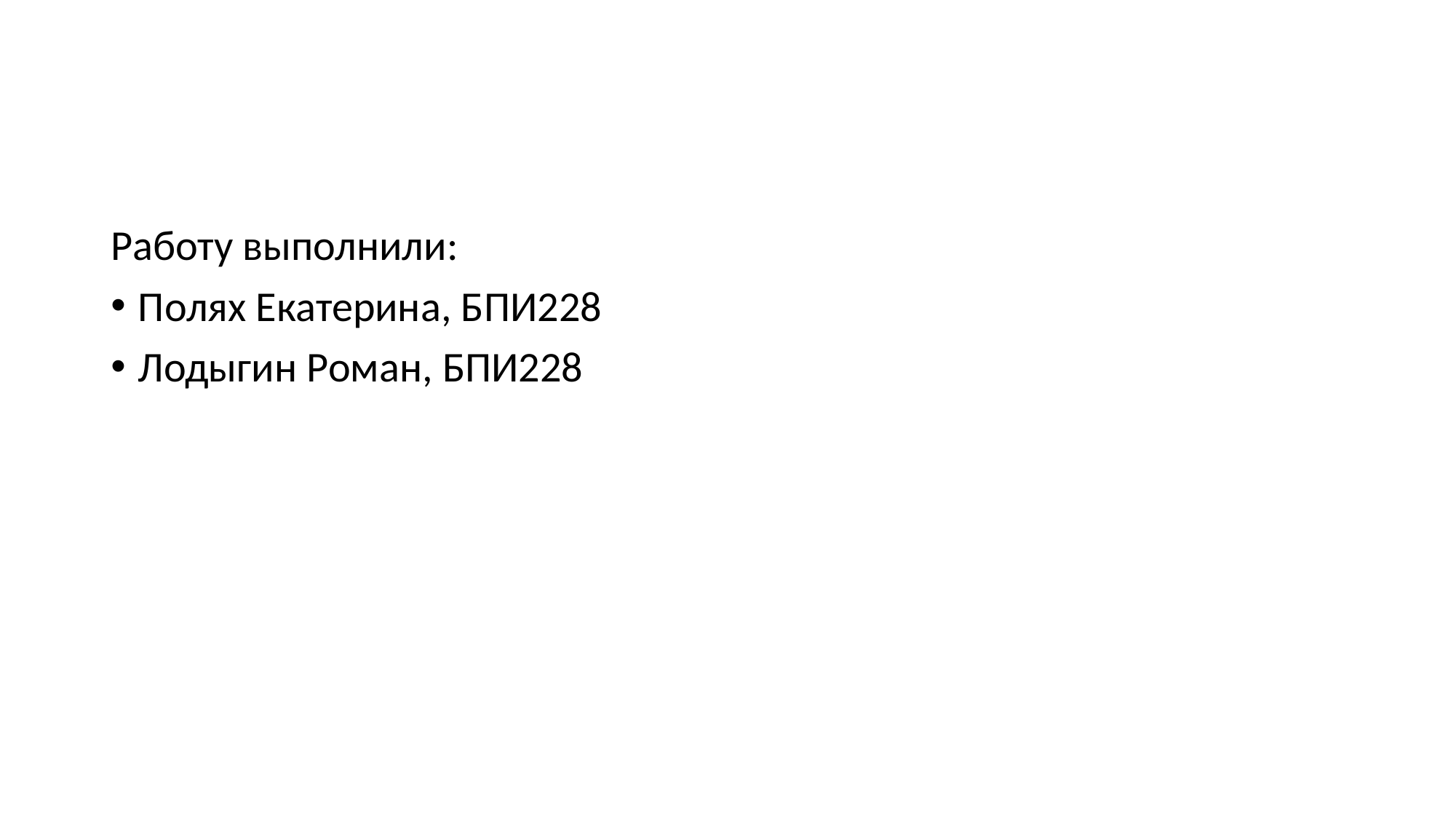

#
Работу выполнили:
Полях Екатерина, БПИ228
Лодыгин Роман, БПИ228